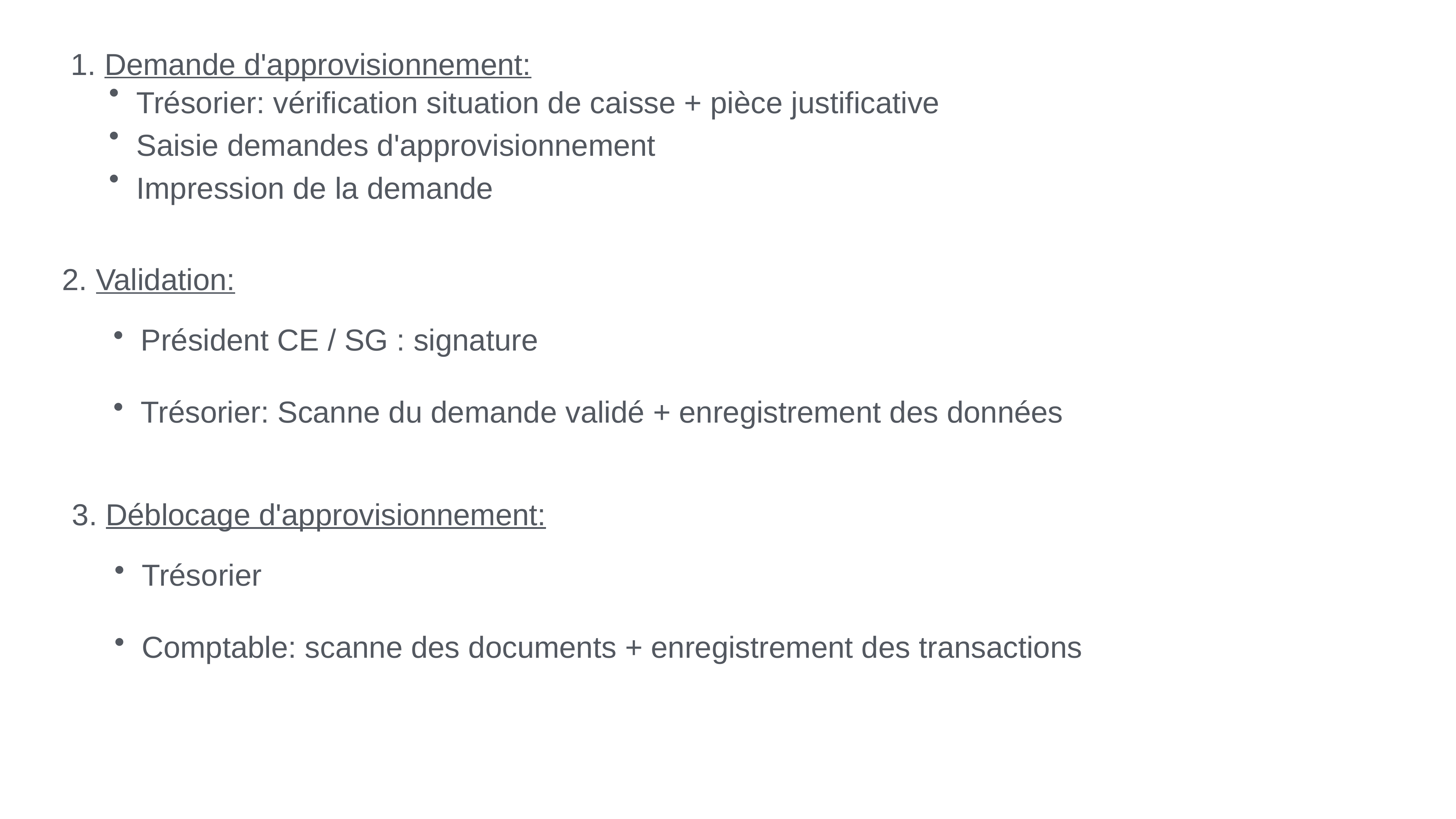

1. Demande d'approvisionnement:
Trésorier: vérification situation de caisse + pièce justificative
Saisie demandes d'approvisionnement
Impression de la demande
2. Validation:
Président CE / SG : signature
Trésorier: Scanne du demande validé + enregistrement des données
3. Déblocage d'approvisionnement:
Trésorier
Comptable: scanne des documents + enregistrement des transactions